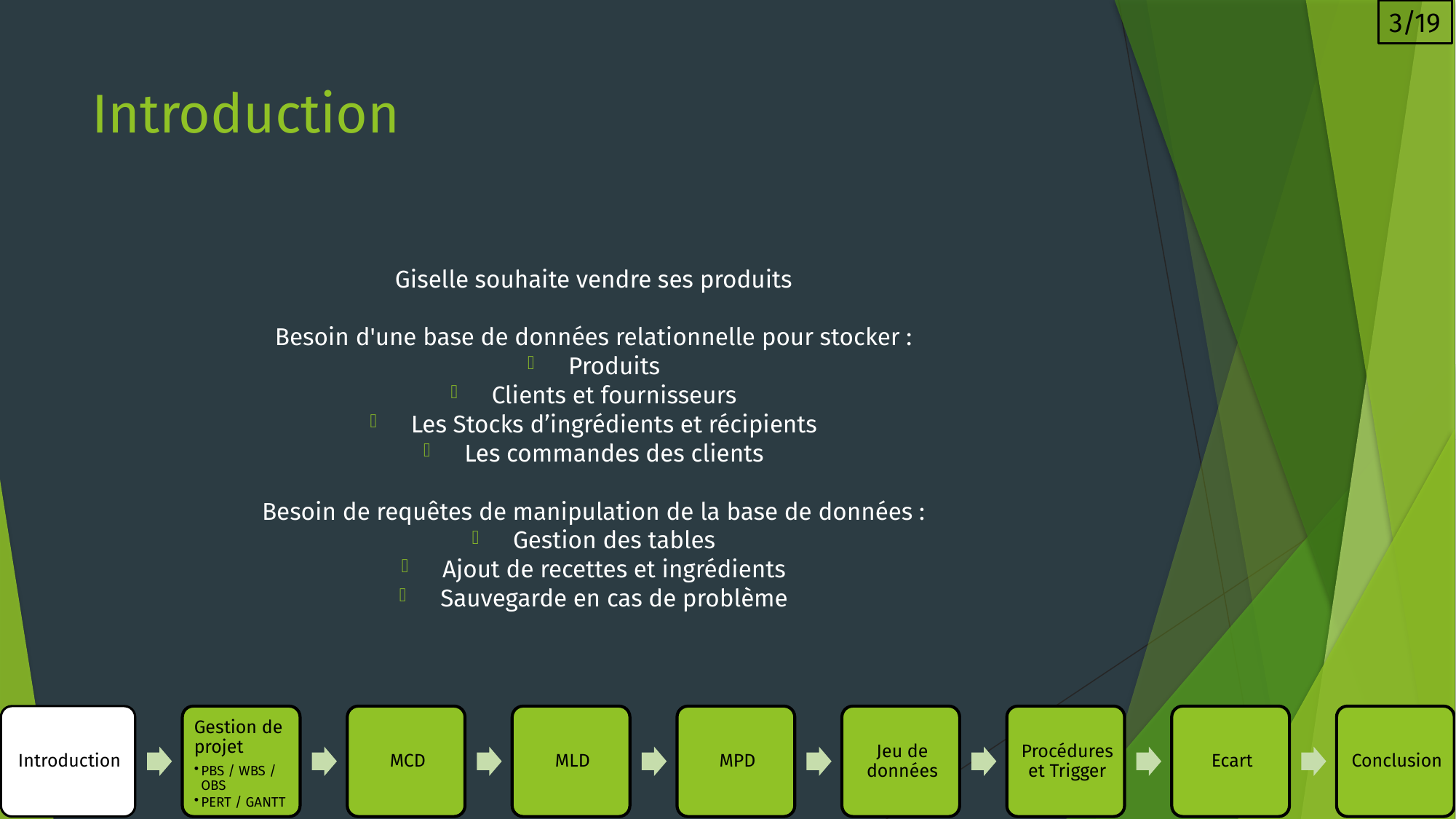

3/19
# Introduction
Giselle souhaite vendre ses produits

Besoin d'une base de données relationnelle pour stocker :
Produits
Clients et fournisseurs
Les Stocks d’ingrédients et récipients
Les commandes des clients

Besoin de requêtes de manipulation de la base de données :
Gestion des tables
Ajout de recettes et ingrédients
Sauvegarde en cas de problème
Introduction

Gestion de projet
PBS / WBS / OBS
PERT / GANTT

MCD

MLD

MPD

Jeu de données

Procédures et Trigger

Ecart

Conclusion